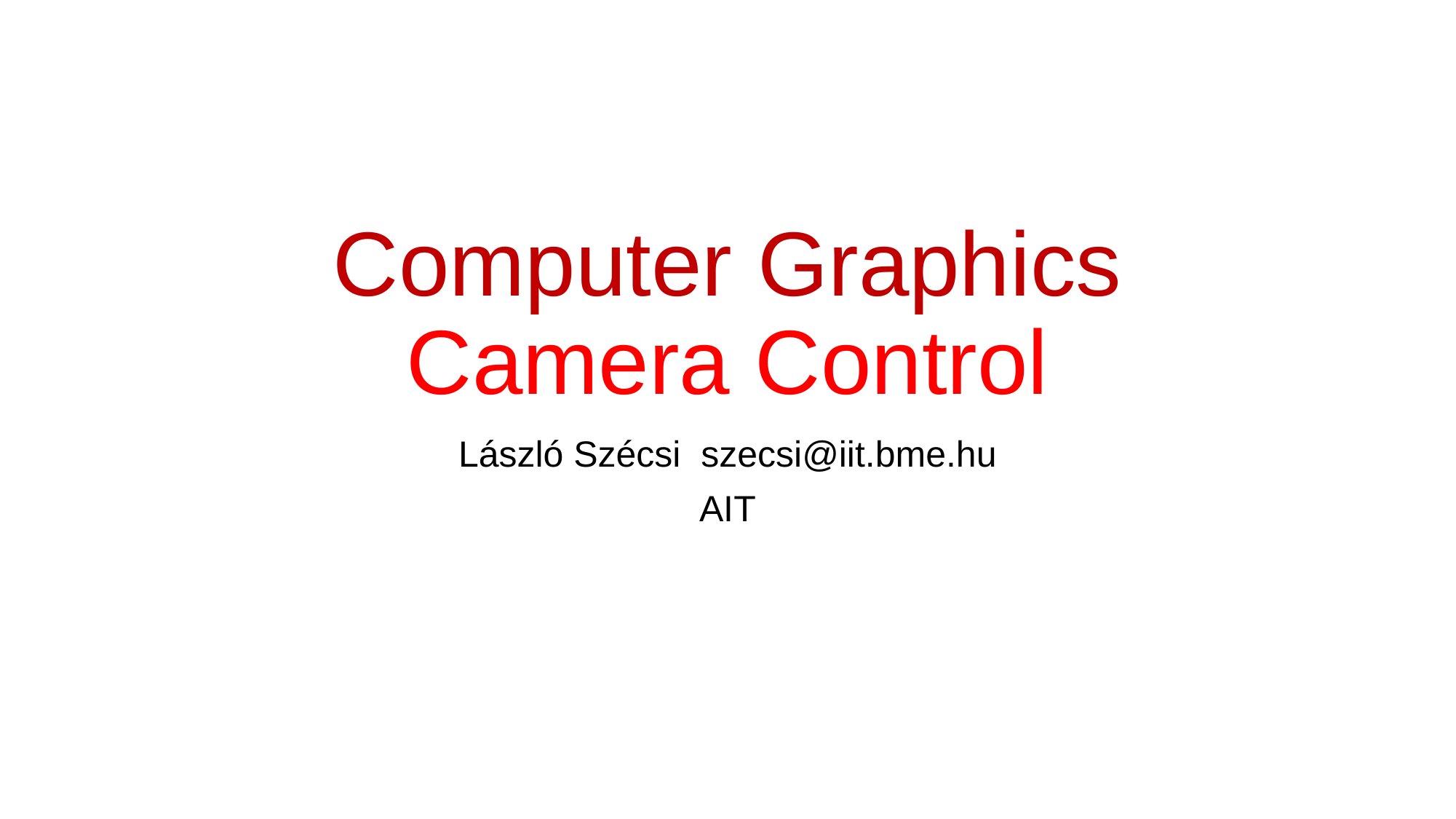

# Computer Graphics Camera Control
László Szécsi  szecsi@iit.bme.hu
AIT